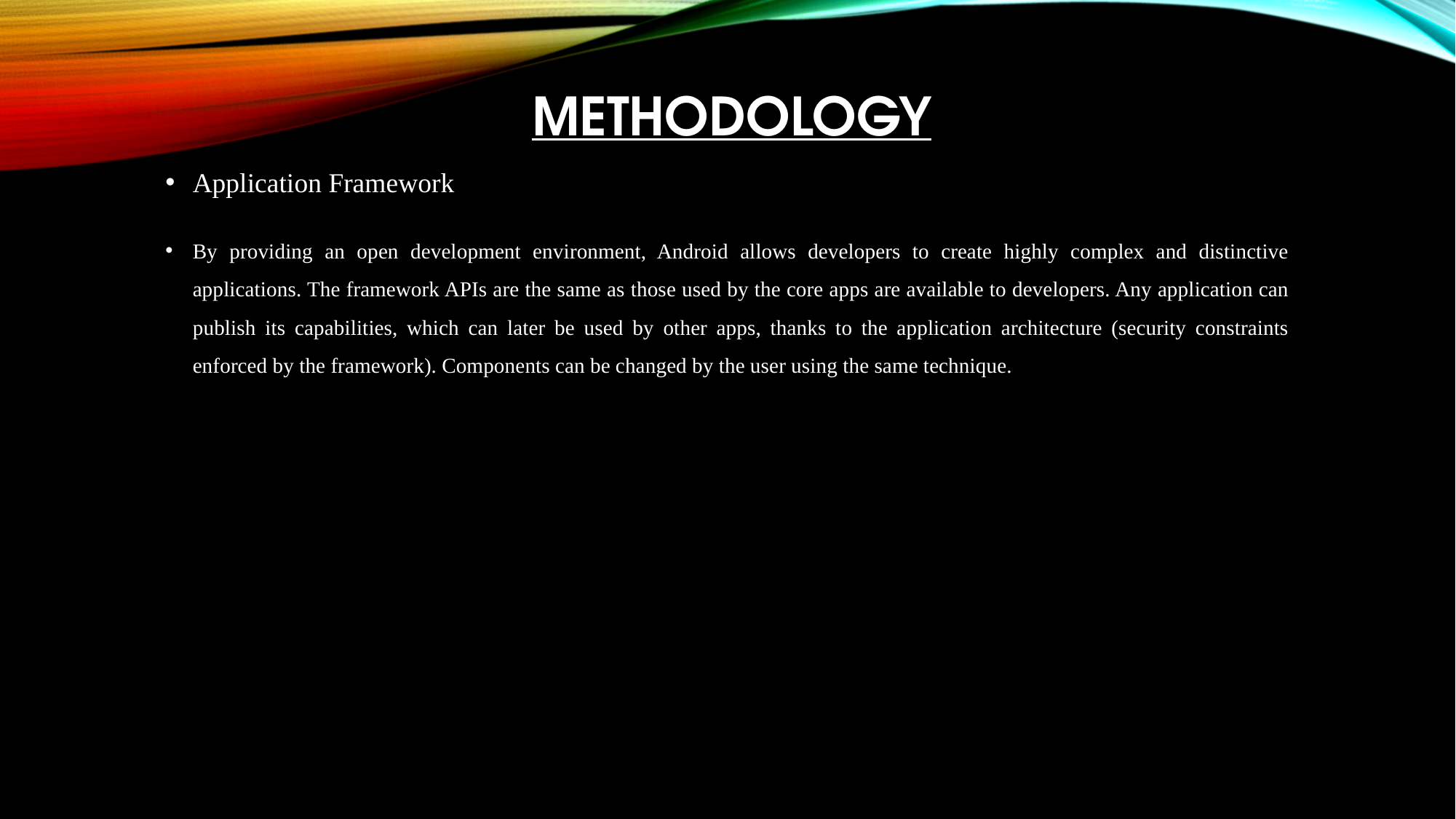

# Methodology
Application Framework
By providing an open development environment, Android allows developers to create highly complex and distinctive applications. The framework APIs are the same as those used by the core apps are available to developers. Any application can publish its capabilities, which can later be used by other apps, thanks to the application architecture (security constraints enforced by the framework). Components can be changed by the user using the same technique.